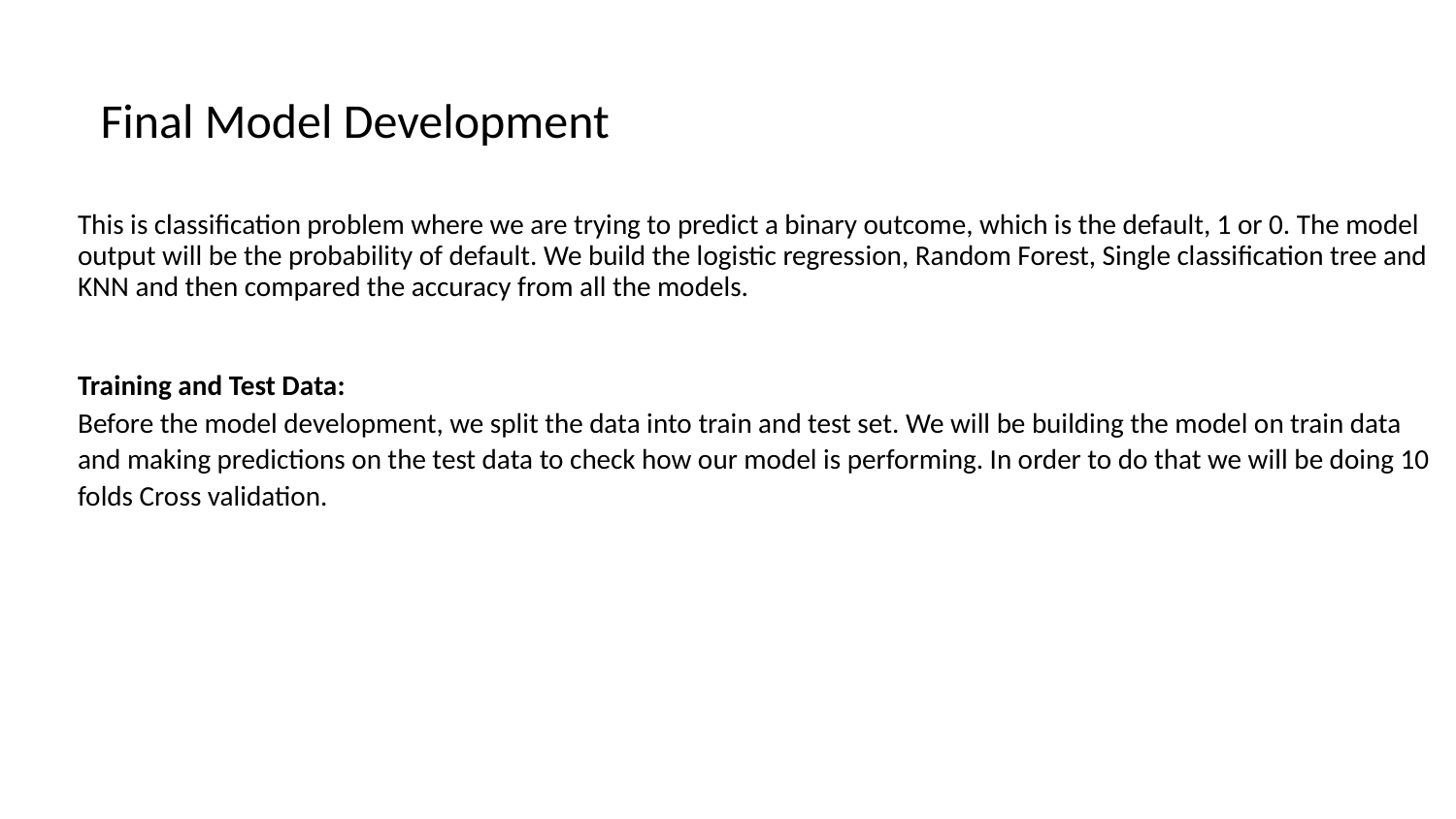

# Final Model Development
This is classification problem where we are trying to predict a binary outcome, which is the default, 1 or 0. The model output will be the probability of default. We build the logistic regression, Random Forest, Single classification tree and KNN and then compared the accuracy from all the models.

Training and Test Data:
Before the model development, we split the data into train and test set. We will be building the model on train data and making predictions on the test data to check how our model is performing. In order to do that we will be doing 10 folds Cross validation.